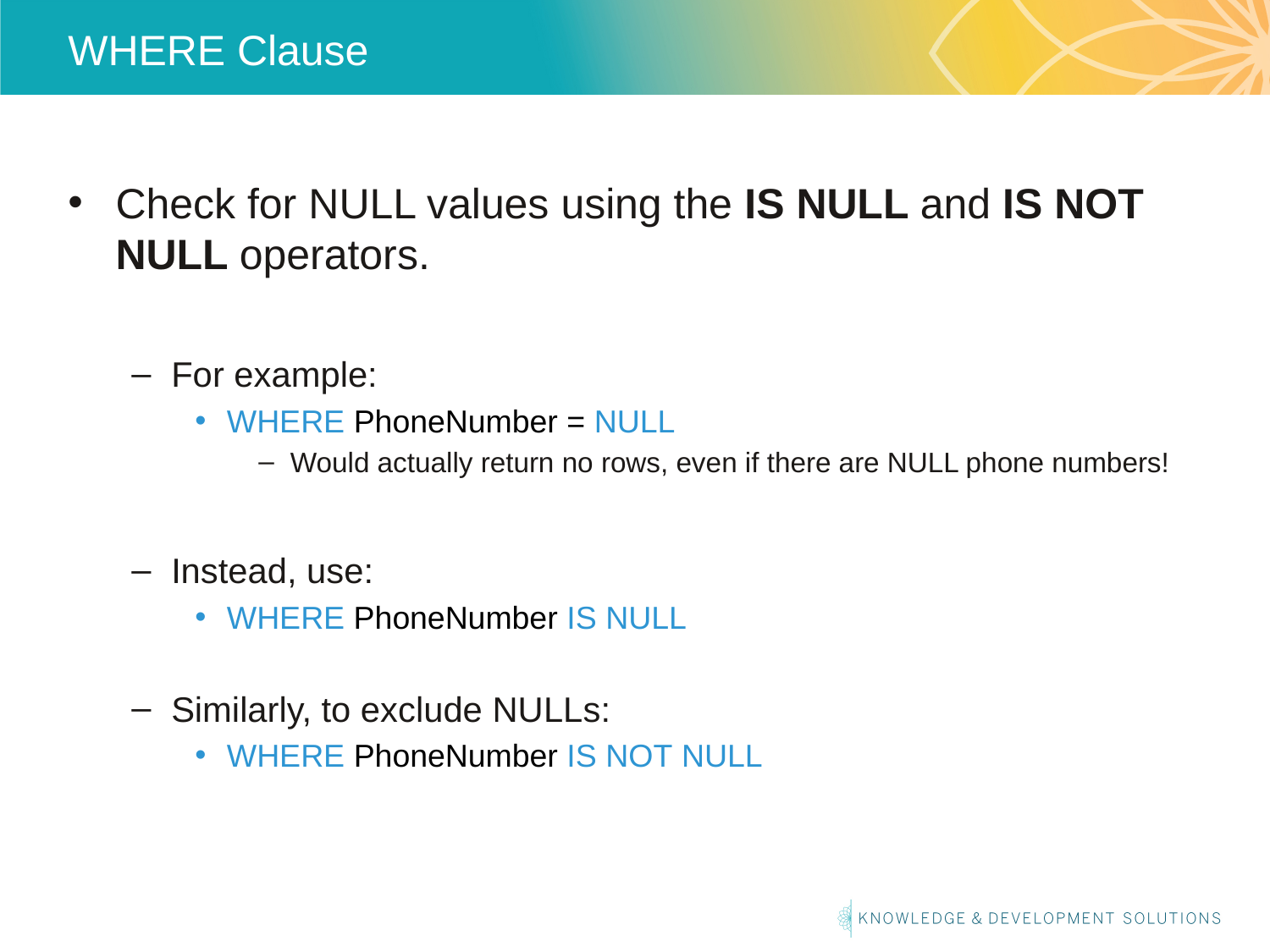

# WHERE Clause
Check for NULL values using the IS NULL and IS NOT NULL operators.

For example:
WHERE PhoneNumber = NULL
Would actually return no rows, even if there are NULL phone numbers!

Instead, use:
WHERE PhoneNumber IS NULL

Similarly, to exclude NULLs:
WHERE PhoneNumber IS NOT NULL